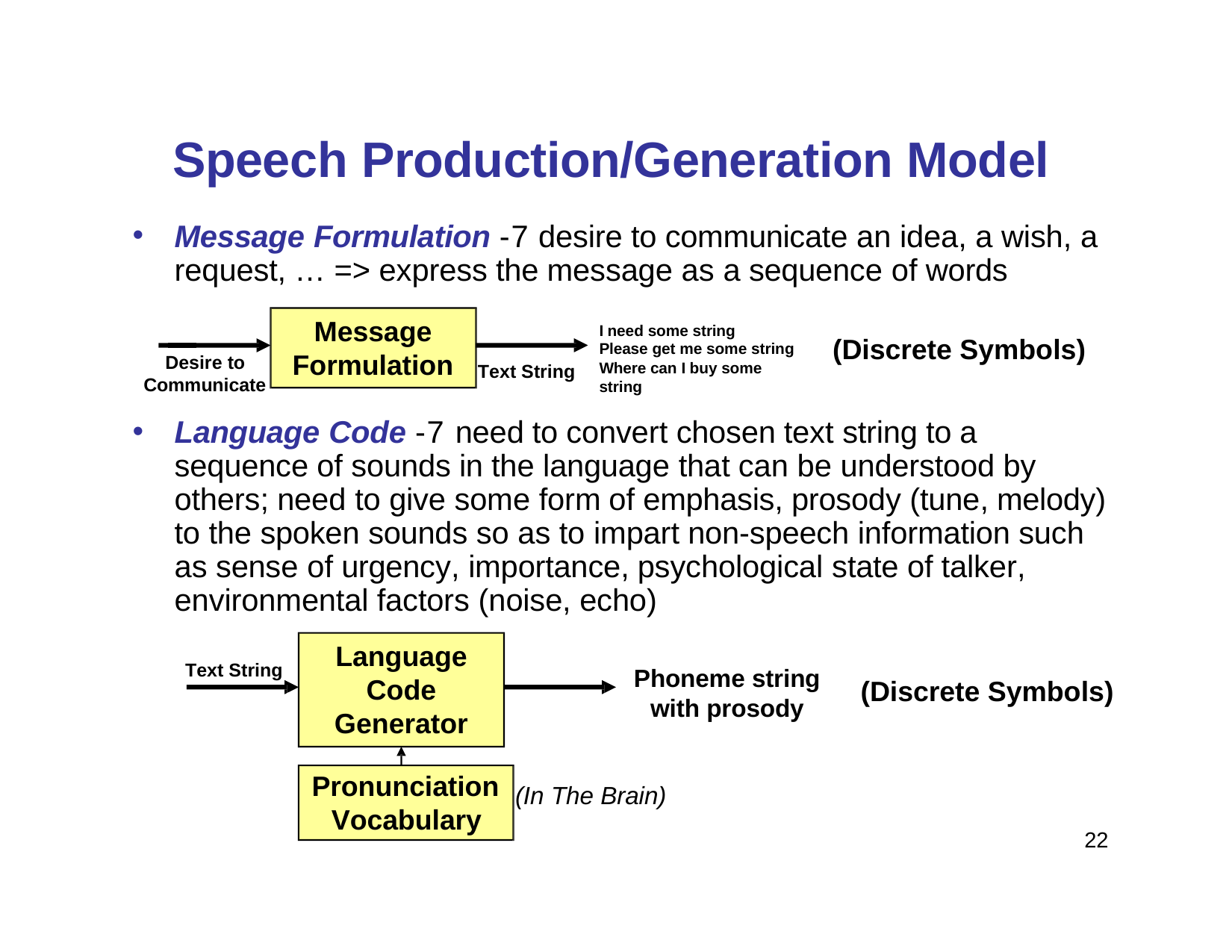

# Speech Production/Generation Model
Message Formulation -7 desire to communicate an idea, a wish, a request, … => express the message as a sequence of words

Message Formulation
I need some string
Please get me some string Where can I buy some string
(Discrete Symbols)

Desire to Communicate
Text String
Language Code -7 need to convert chosen text string to a sequence of sounds in the language that can be understood by others; need to give some form of emphasis, prosody (tune, melody) to the spoken sounds so as to impart non-speech information such as sense of urgency, importance, psychological state of talker, environmental factors (noise, echo)

Language Code Generator
Text String
Phoneme string with prosody
(Discrete Symbols)

Pronunciation Vocabulary
(In The Brain)
22